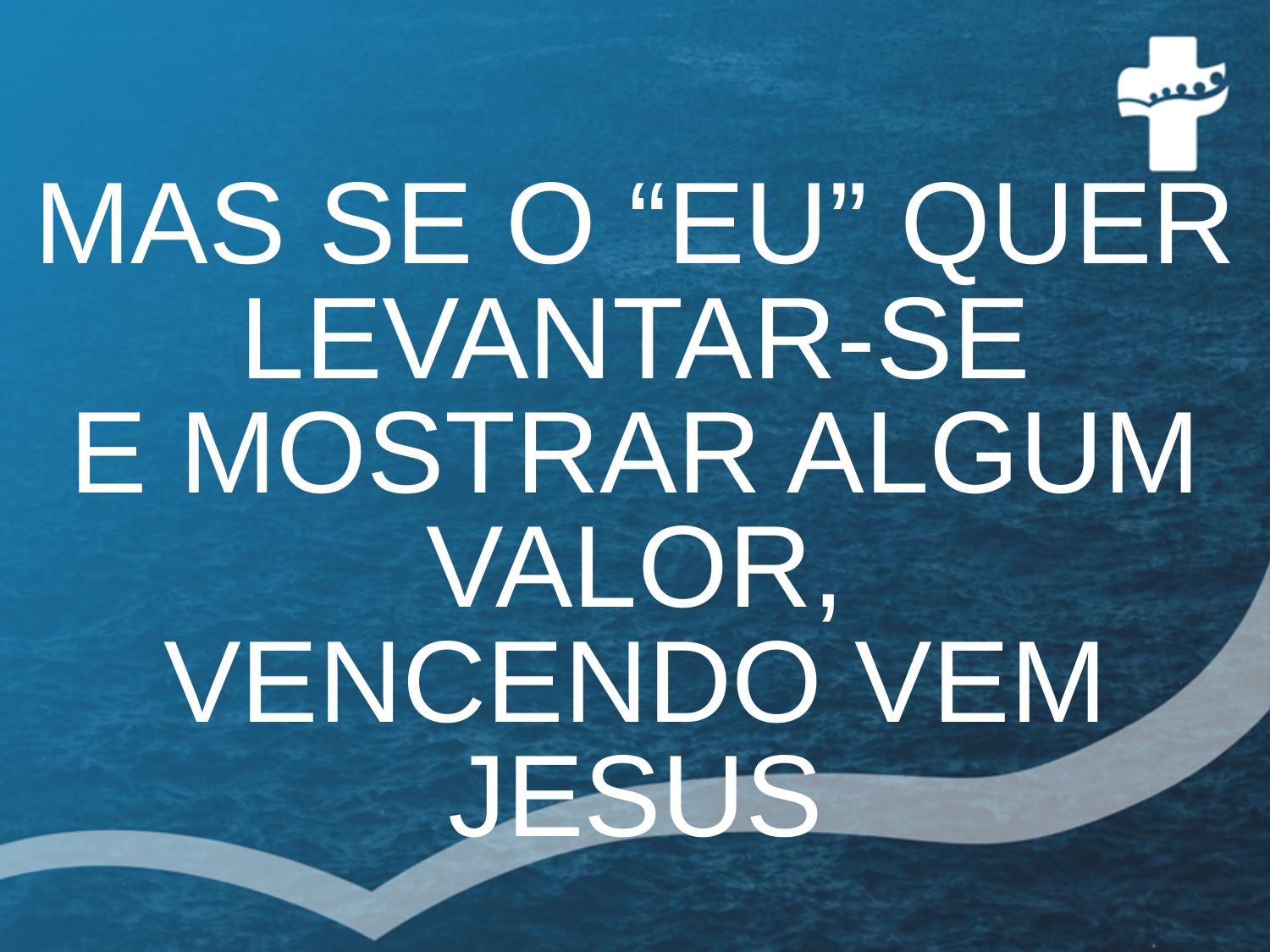

MAS SE O “EU” QUER LEVANTAR-SE
E MOSTRAR ALGUM VALOR,
VENCENDO VEM JESUS